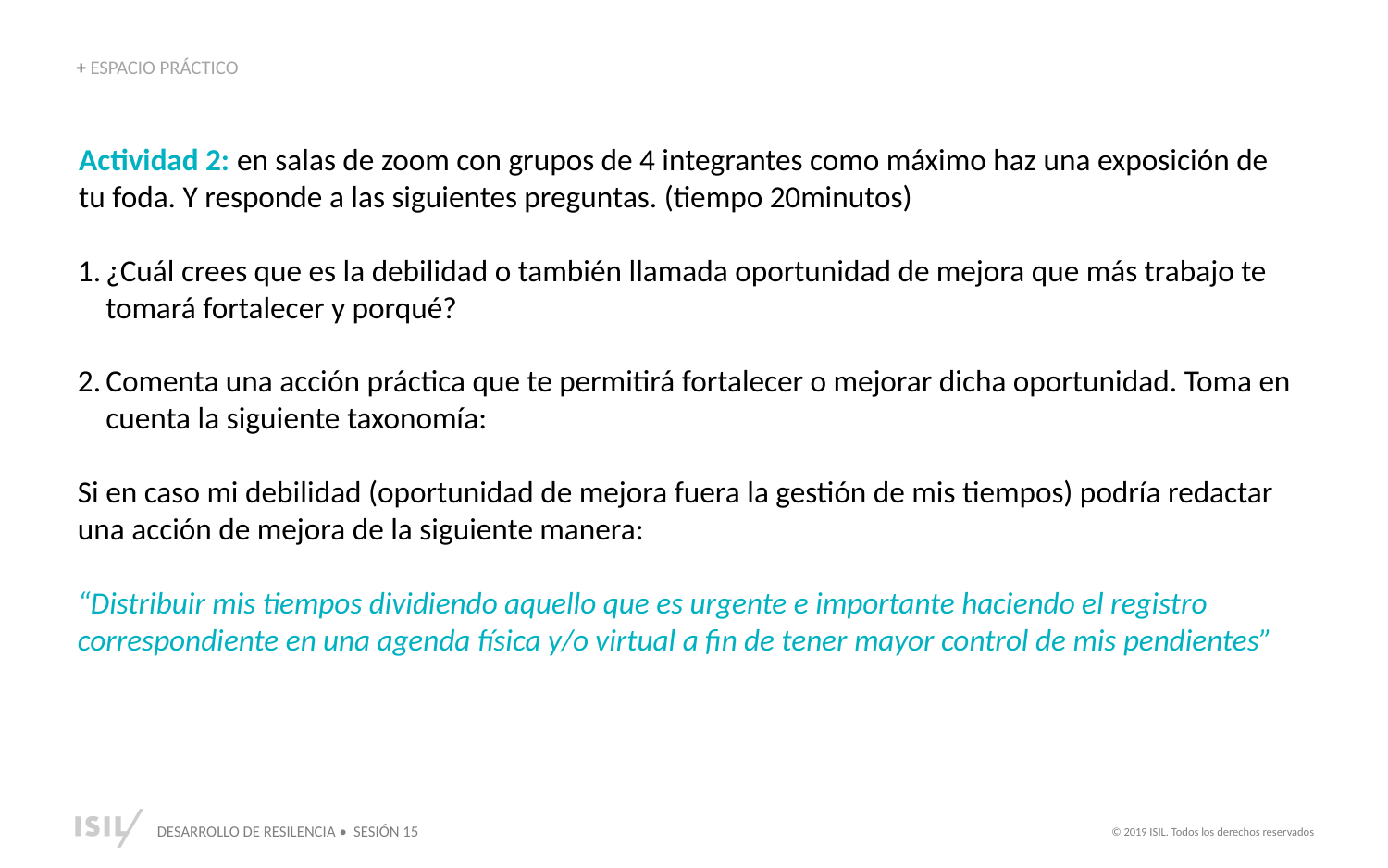

+ ESPACIO PRÁCTICO
Actividad 2: en salas de zoom con grupos de 4 integrantes como máximo haz una exposición de
tu foda. Y responde a las siguientes preguntas. (tiempo 20minutos)

¿Cuál crees que es la debilidad o también llamada oportunidad de mejora que más trabajo te tomará fortalecer y porqué?

Comenta una acción práctica que te permitirá fortalecer o mejorar dicha oportunidad. Toma en cuenta la siguiente taxonomía:

Si en caso mi debilidad (oportunidad de mejora fuera la gestión de mis tiempos) podría redactar una acción de mejora de la siguiente manera:

“Distribuir mis tiempos dividiendo aquello que es urgente e importante haciendo el registro correspondiente en una agenda física y/o virtual a fin de tener mayor control de mis pendientes”